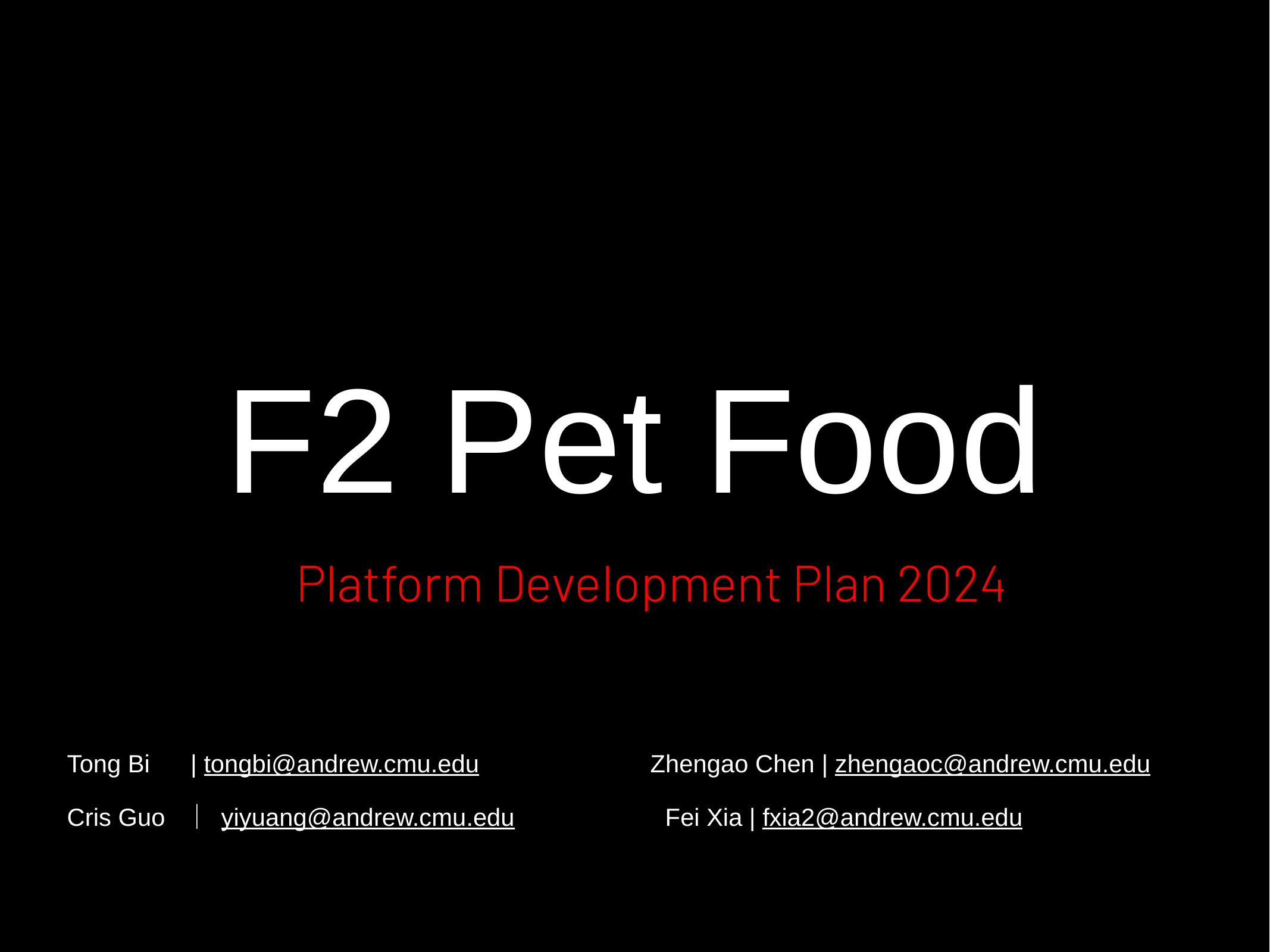

# F2 Pet Food
Platform Development Plan 2024
Tong Bi	     | tongbi@andrew.cmu.edu                         Zhengao Chen | zhengaoc@andrew.cmu.edu

Cris Guo  ｜ yiyuang@andrew.cmu.edu                      Fei Xia | fxia2@andrew.cmu.edu